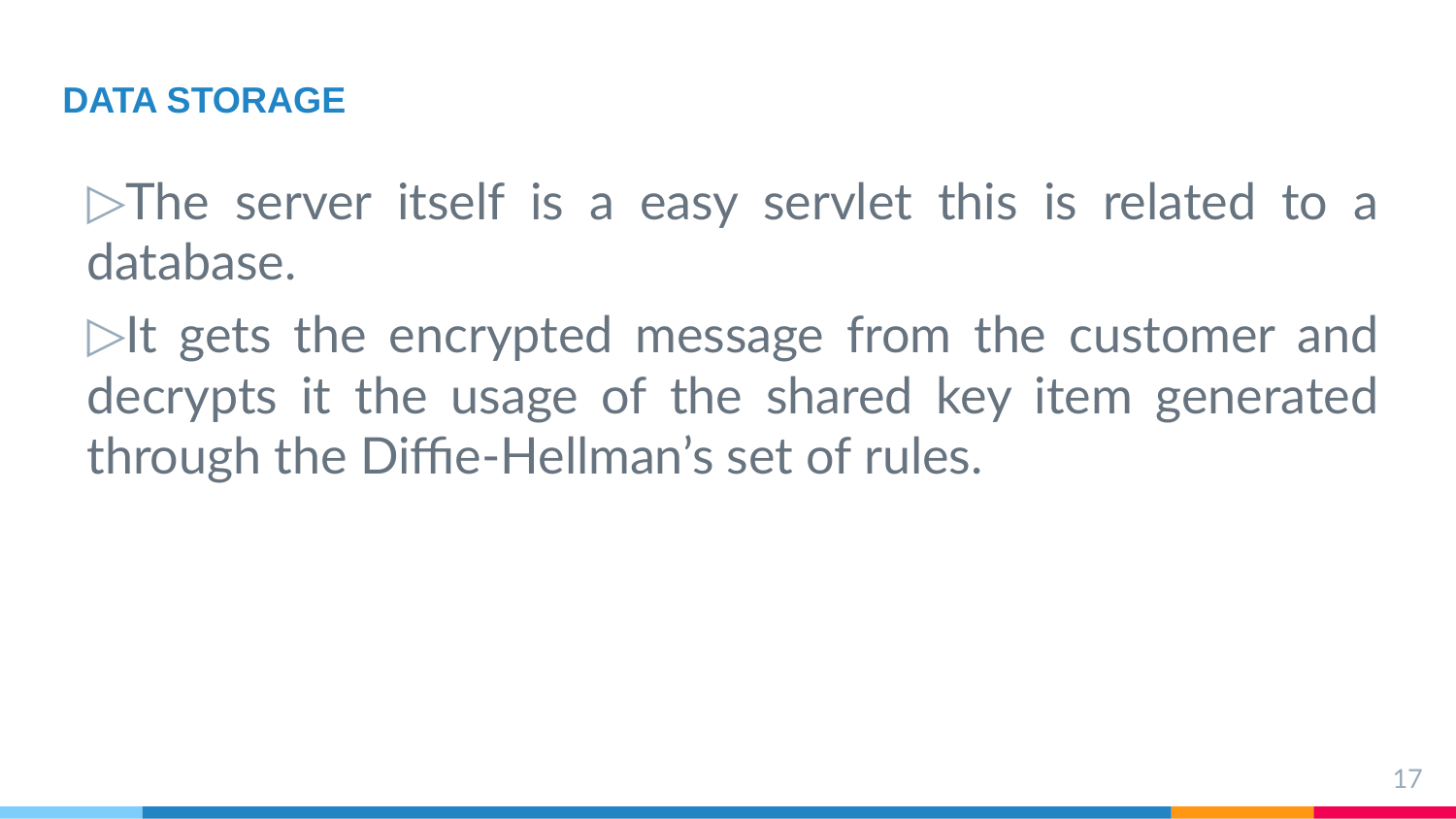

DATA STORAGE
The server itself is a easy servlet this is related to a database.
It gets the encrypted message from the customer and decrypts it the usage of the shared key item generated through the Diffie-Hellman’s set of rules.
17